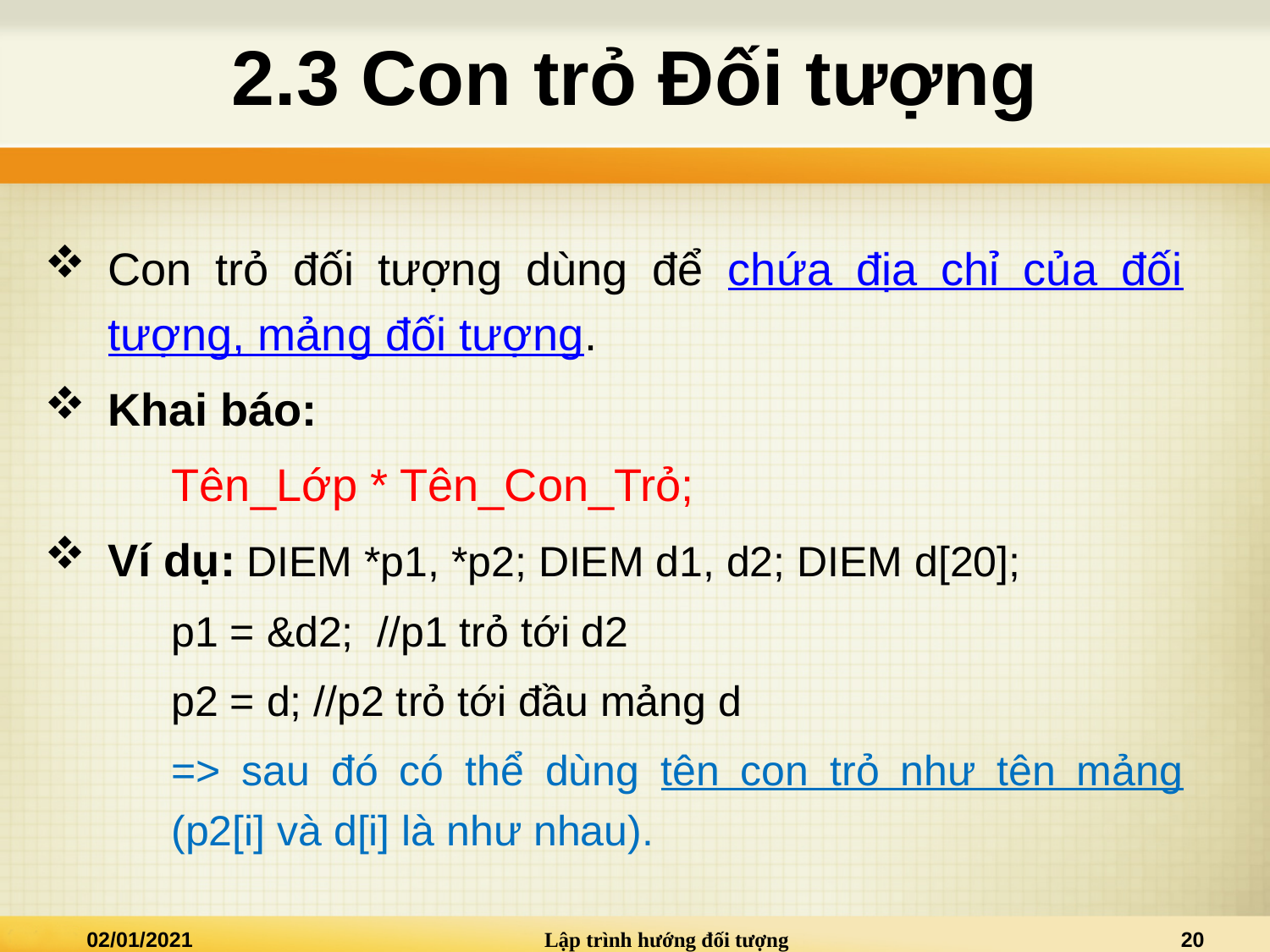

# 2.3 Con trỏ Đối tượng
Con trỏ đối tượng dùng để chứa địa chỉ của đối tượng, mảng đối tượng.
Khai báo:
	Tên_Lớp * Tên_Con_Trỏ;
Ví dụ: DIEM *p1, *p2; DIEM d1, d2; DIEM d[20];
	p1 = &d2;  //p1 trỏ tới d2
	p2 = d; //p2 trỏ tới đầu mảng d
	=> sau đó có thể dùng tên con trỏ như tên mảng 	(p2[i] và d[i] là như nhau).

02/01/2021
Lập trình hướng đối tượng
20